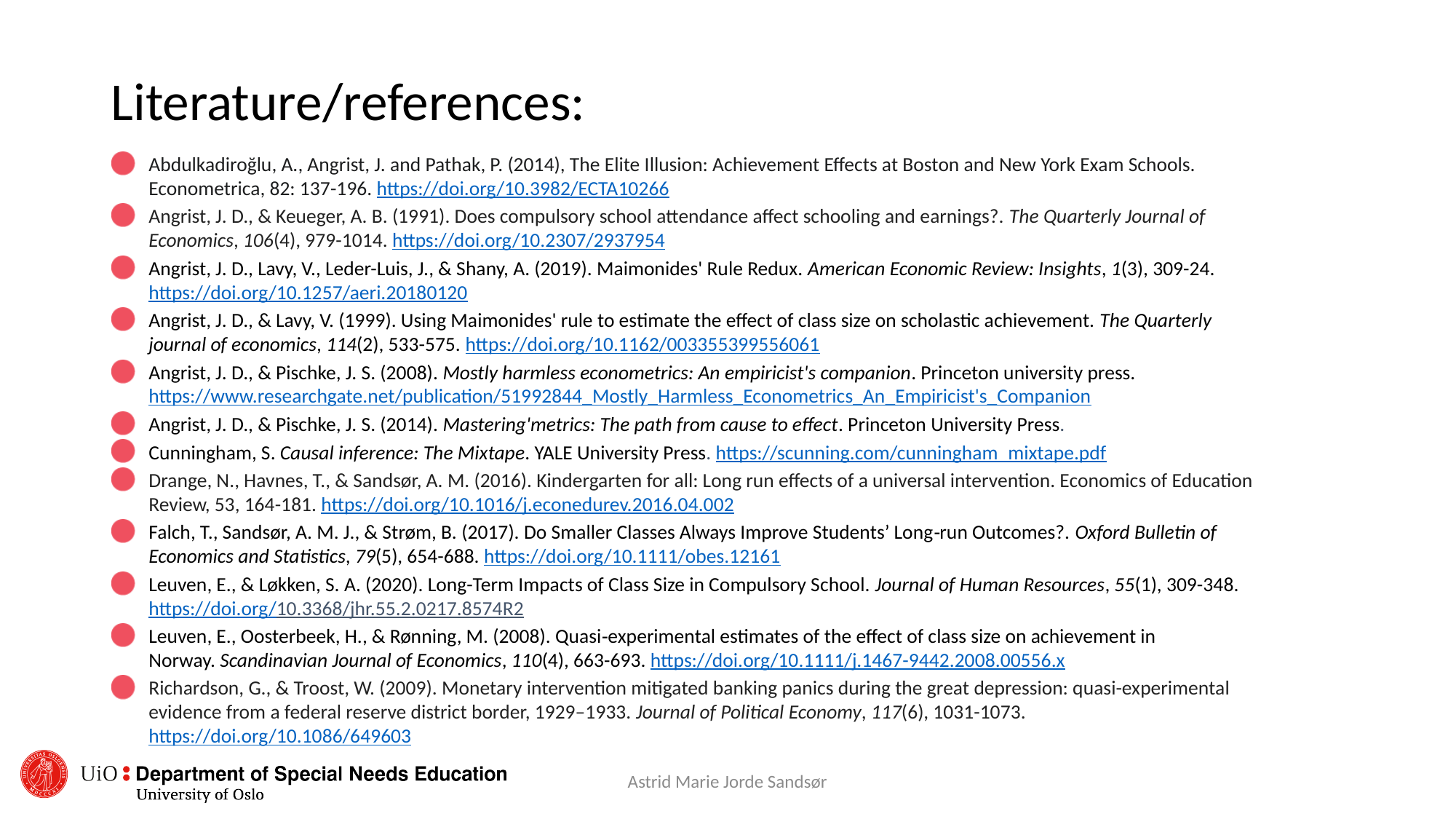

# Literature/references:
Abdulkadiroğlu, A., Angrist, J. and Pathak, P. (2014), The Elite Illusion: Achievement Effects at Boston and New York Exam Schools. Econometrica, 82: 137-196. https://doi.org/10.3982/ECTA10266
Angrist, J. D., & Keueger, A. B. (1991). Does compulsory school attendance affect schooling and earnings?. The Quarterly Journal of Economics, 106(4), 979-1014. https://doi.org/10.2307/2937954
Angrist, J. D., Lavy, V., Leder-Luis, J., & Shany, A. (2019). Maimonides' Rule Redux. American Economic Review: Insights, 1(3), 309-24. https://doi.org/10.1257/aeri.20180120
Angrist, J. D., & Lavy, V. (1999). Using Maimonides' rule to estimate the effect of class size on scholastic achievement. The Quarterly journal of economics, 114(2), 533-575. https://doi.org/10.1162/003355399556061
Angrist, J. D., & Pischke, J. S. (2008). Mostly harmless econometrics: An empiricist's companion. Princeton university press. https://www.researchgate.net/publication/51992844_Mostly_Harmless_Econometrics_An_Empiricist's_Companion
Angrist, J. D., & Pischke, J. S. (2014). Mastering'metrics: The path from cause to effect. Princeton University Press.
Cunningham, S. Causal inference: The Mixtape. YALE University Press. https://scunning.com/cunningham_mixtape.pdf
Drange, N., Havnes, T., & Sandsør, A. M. (2016). Kindergarten for all: Long run effects of a universal intervention. Economics of Education Review, 53, 164-181. https://doi.org/10.1016/j.econedurev.2016.04.002
Falch, T., Sandsør, A. M. J., & Strøm, B. (2017). Do Smaller Classes Always Improve Students’ Long‐run Outcomes?. Oxford Bulletin of Economics and Statistics, 79(5), 654-688. https://doi.org/10.1111/obes.12161
Leuven, E., & Løkken, S. A. (2020). Long-Term Impacts of Class Size in Compulsory School. Journal of Human Resources, 55(1), 309-348. https://doi.org/10.3368/jhr.55.2.0217.8574R2
Leuven, E., Oosterbeek, H., & Rønning, M. (2008). Quasi‐experimental estimates of the effect of class size on achievement in Norway. Scandinavian Journal of Economics, 110(4), 663-693. https://doi.org/10.1111/j.1467-9442.2008.00556.x
Richardson, G., & Troost, W. (2009). Monetary intervention mitigated banking panics during the great depression: quasi-experimental evidence from a federal reserve district border, 1929–1933. Journal of Political Economy, 117(6), 1031-1073. https://doi.org/10.1086/649603

Astrid Marie Jorde Sandsør